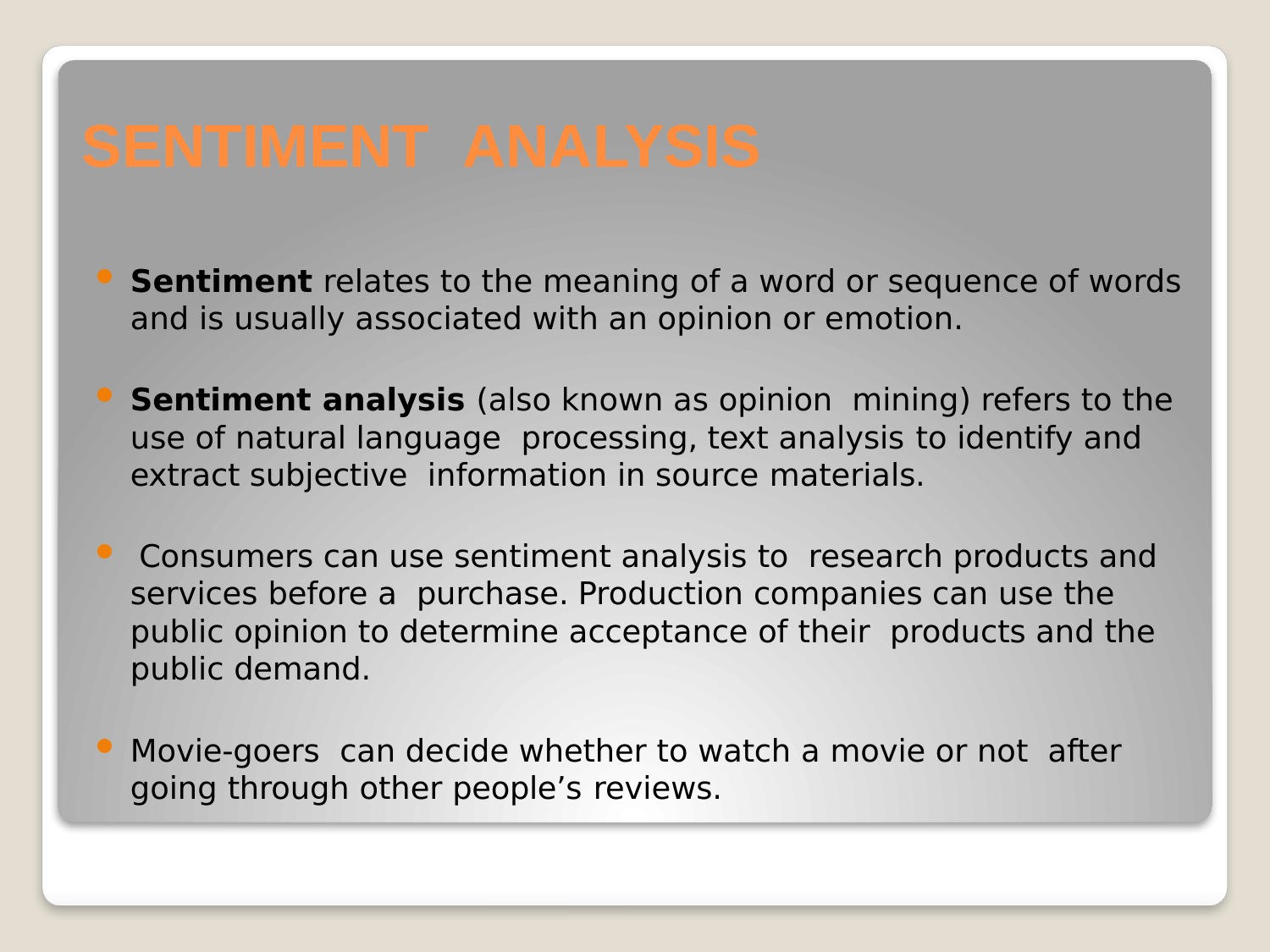

# SENTIMENT  ANALYSIS
Sentiment relates to the meaning of a word or sequence of words and is usually associated with an opinion or emotion.

Sentiment analysis (also known as opinion  mining) refers to the use of natural language  processing, text analysis to identify and extract subjective  information in source materials.

 Consumers can use sentiment analysis to  research products and services before a  purchase. Production companies can use the  public opinion to determine acceptance of their  products and the public demand.

Movie-goers  can decide whether to watch a movie or not  after going through other people’s reviews.